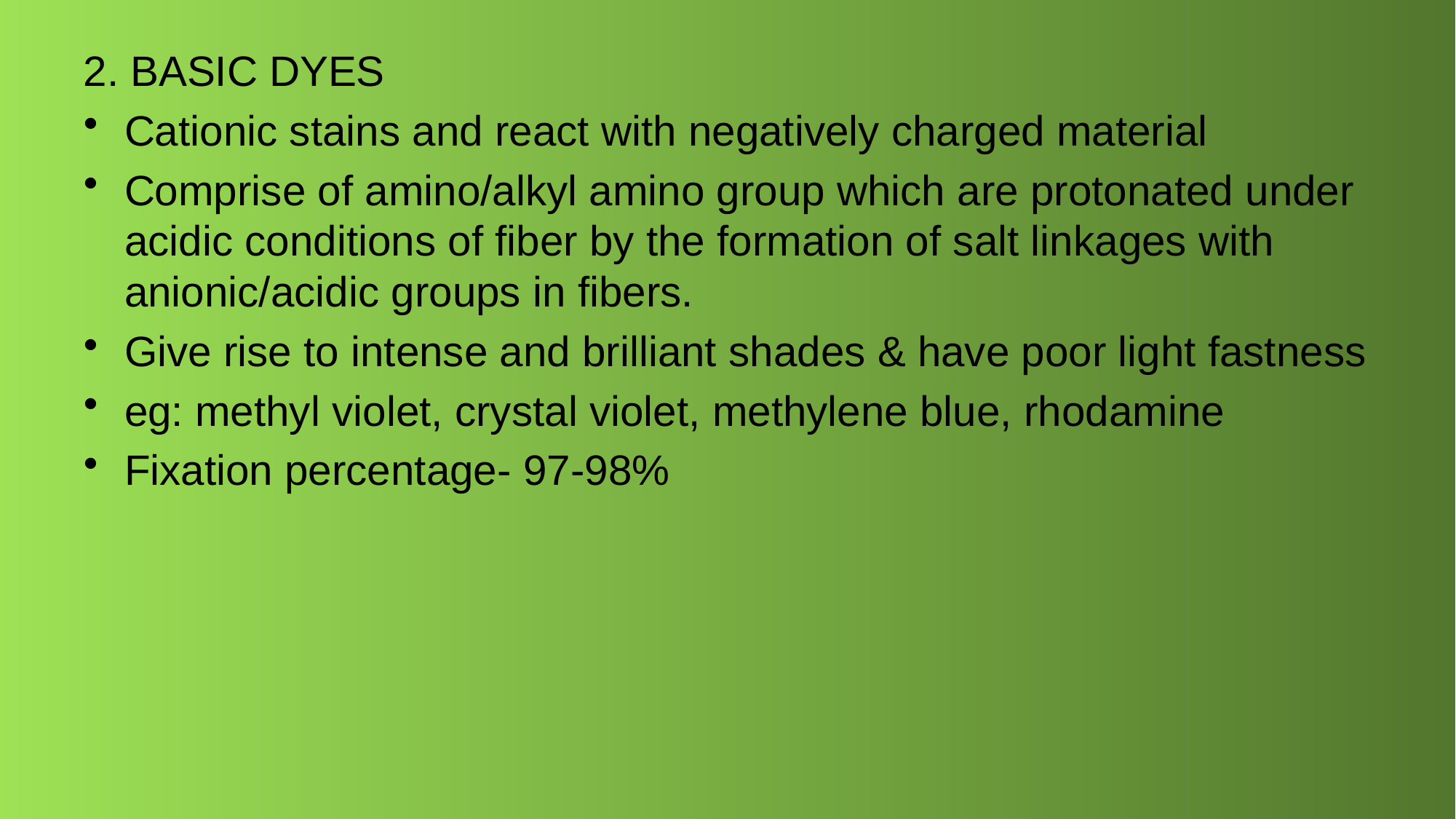

2. BASIC DYES
Cationic stains and react with negatively charged material
Comprise of amino/alkyl amino group which are protonated under acidic conditions of fiber by the formation of salt linkages with anionic/acidic groups in fibers.
Give rise to intense and brilliant shades & have poor light fastness
eg: methyl violet, crystal violet, methylene blue, rhodamine
Fixation percentage- 97-98%